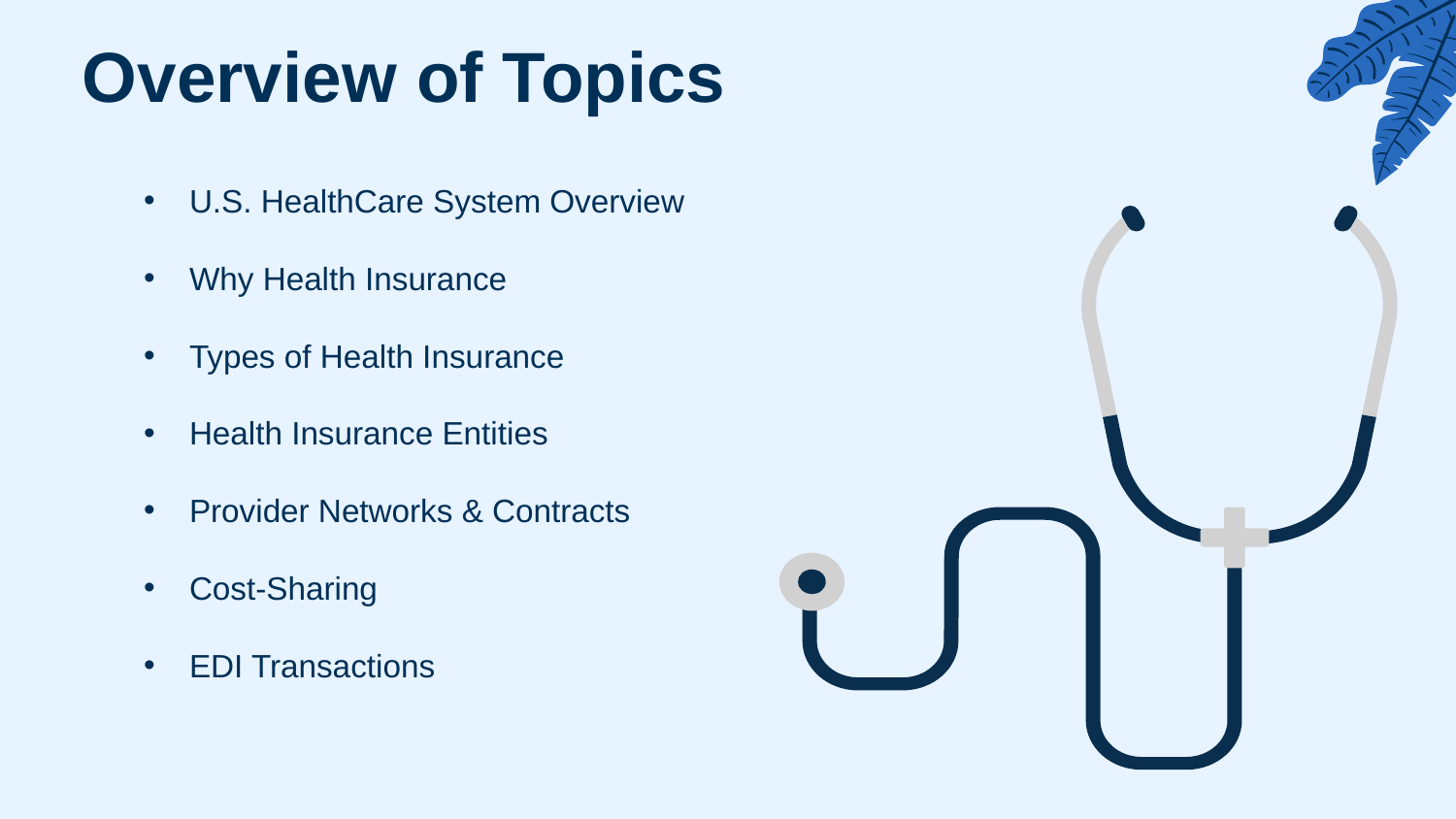

Overview of Topics
U.S. HealthCare System Overview
Why Health Insurance
Types of Health Insurance
Health Insurance Entities
Provider Networks & Contracts
Cost-Sharing
EDI Transactions